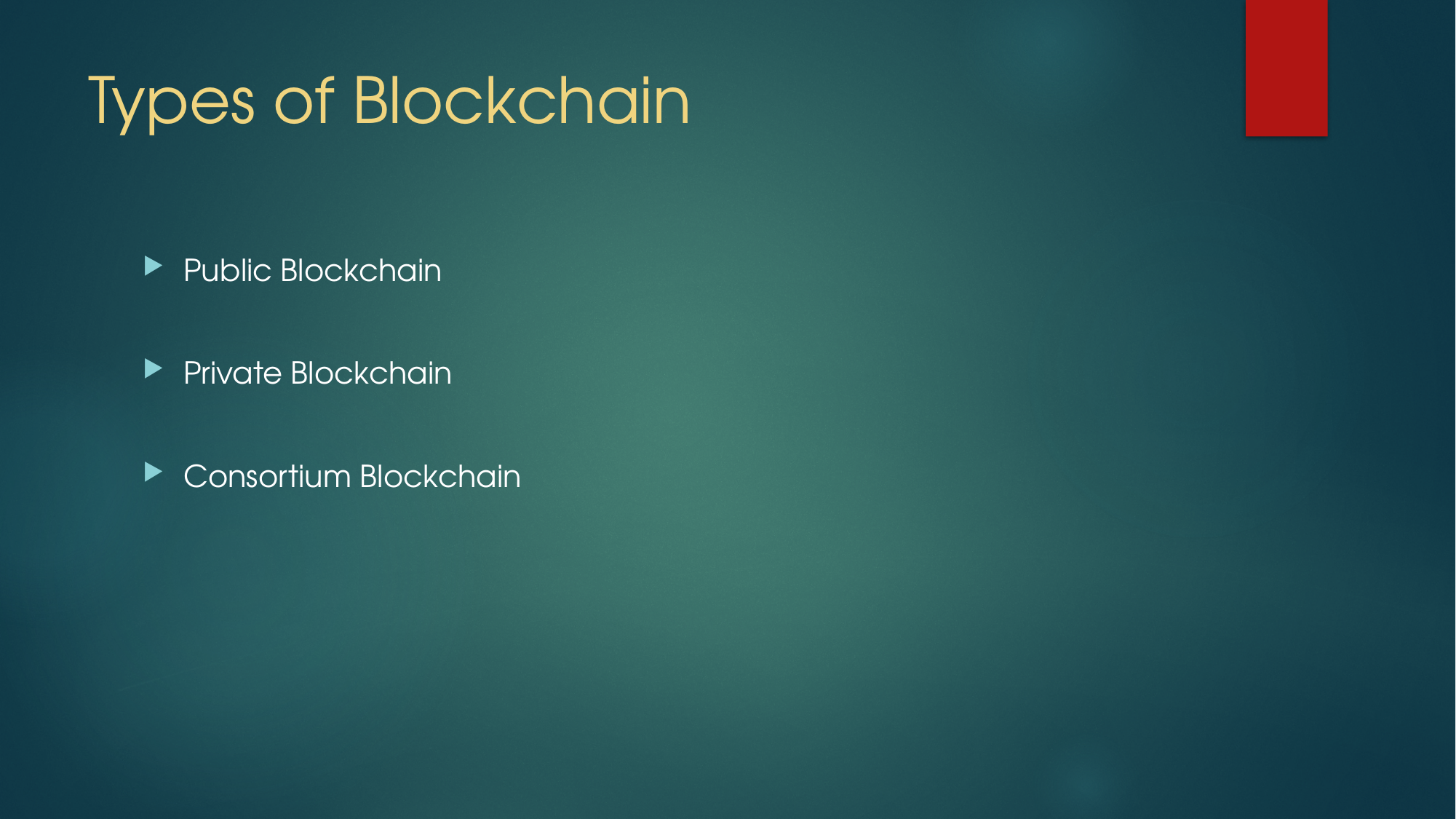

# Types of Blockchain
Public Blockchain

Private Blockchain

Consortium Blockchain